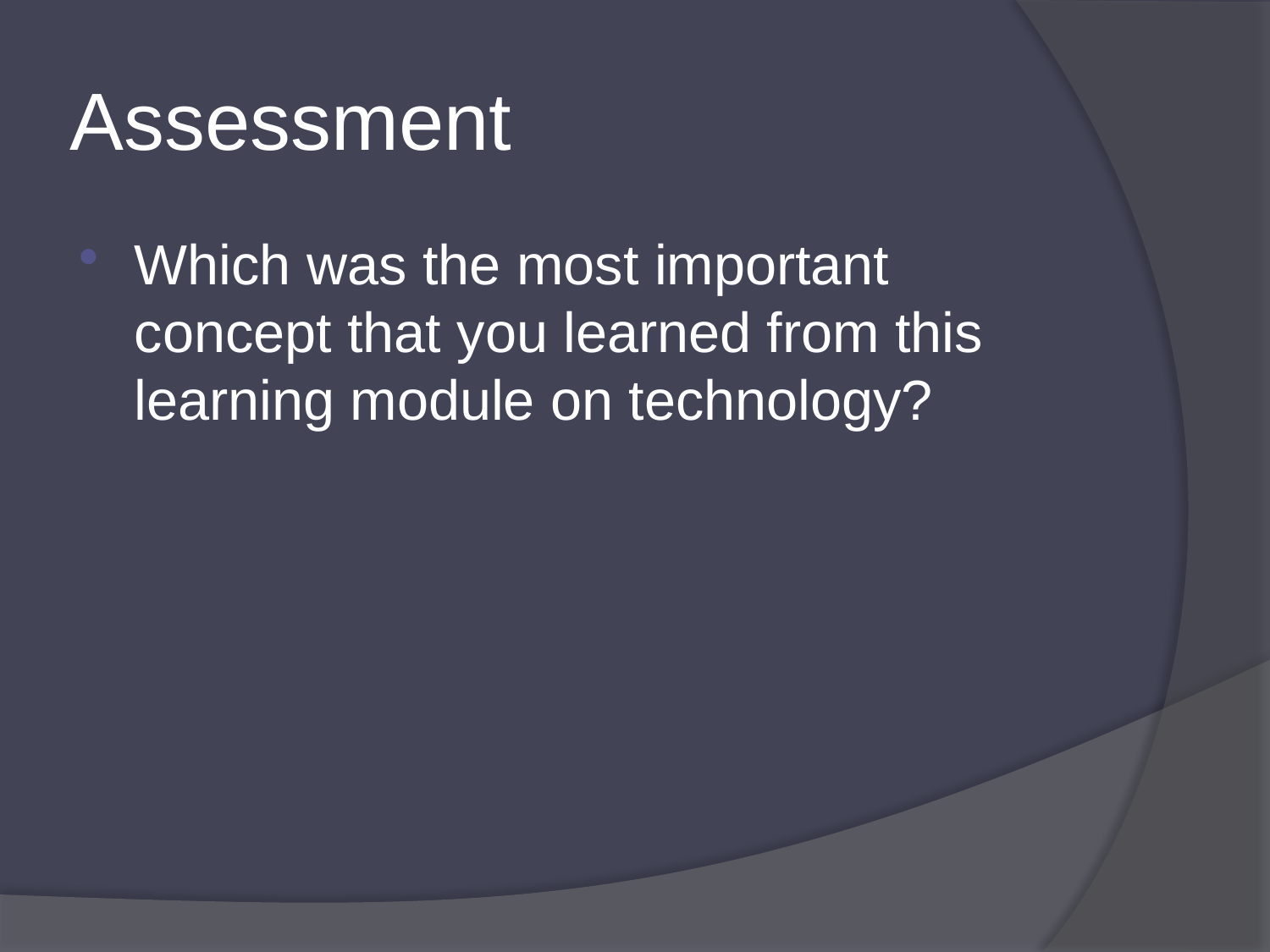

# Assessment
Which was the most important concept that you learned from this learning module on technology?